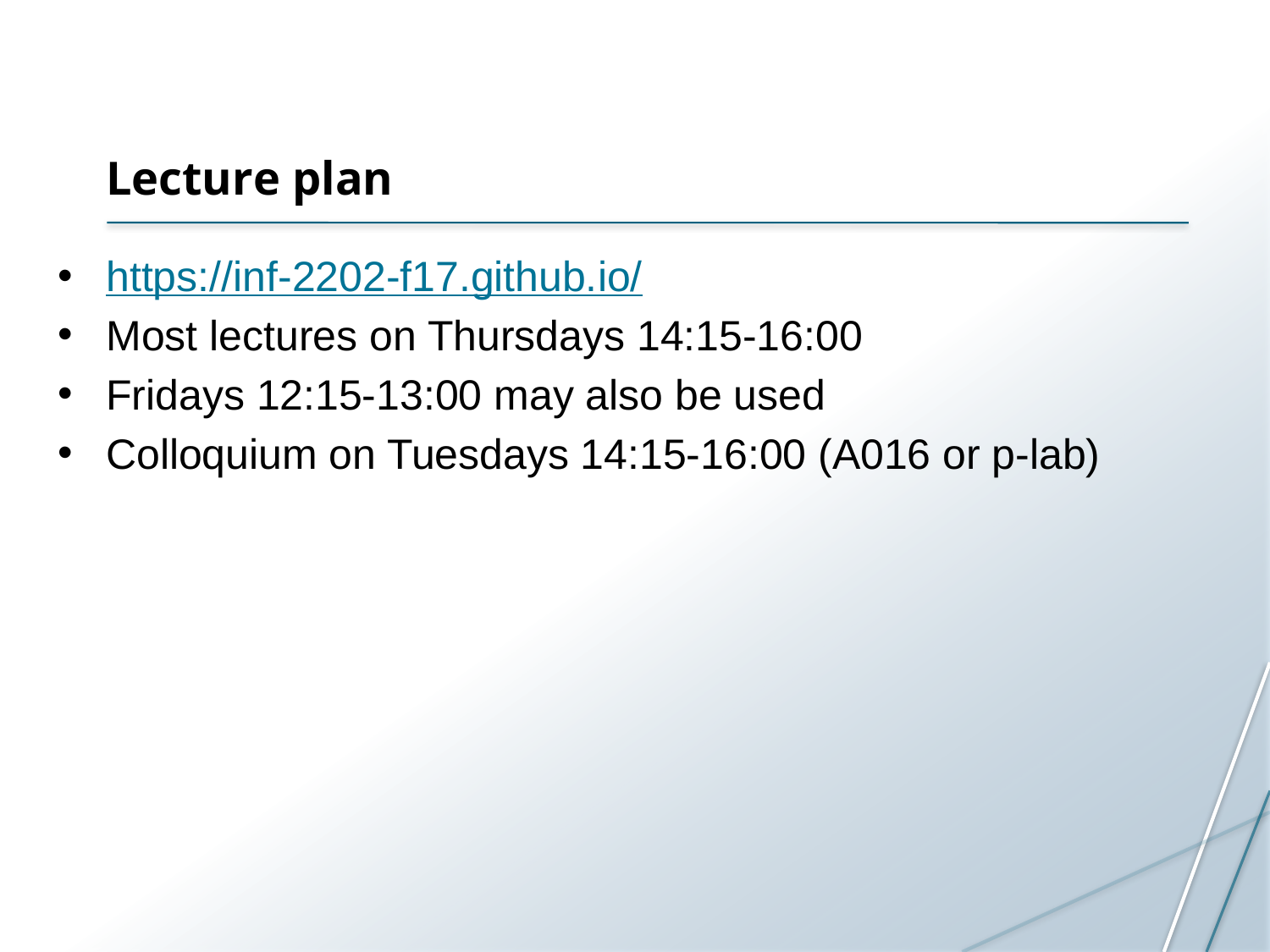

# Lecture plan
https://inf-2202-f17.github.io/
Most lectures on Thursdays 14:15-16:00
Fridays 12:15-13:00 may also be used
Colloquium on Tuesdays 14:15-16:00 (A016 or p-lab)